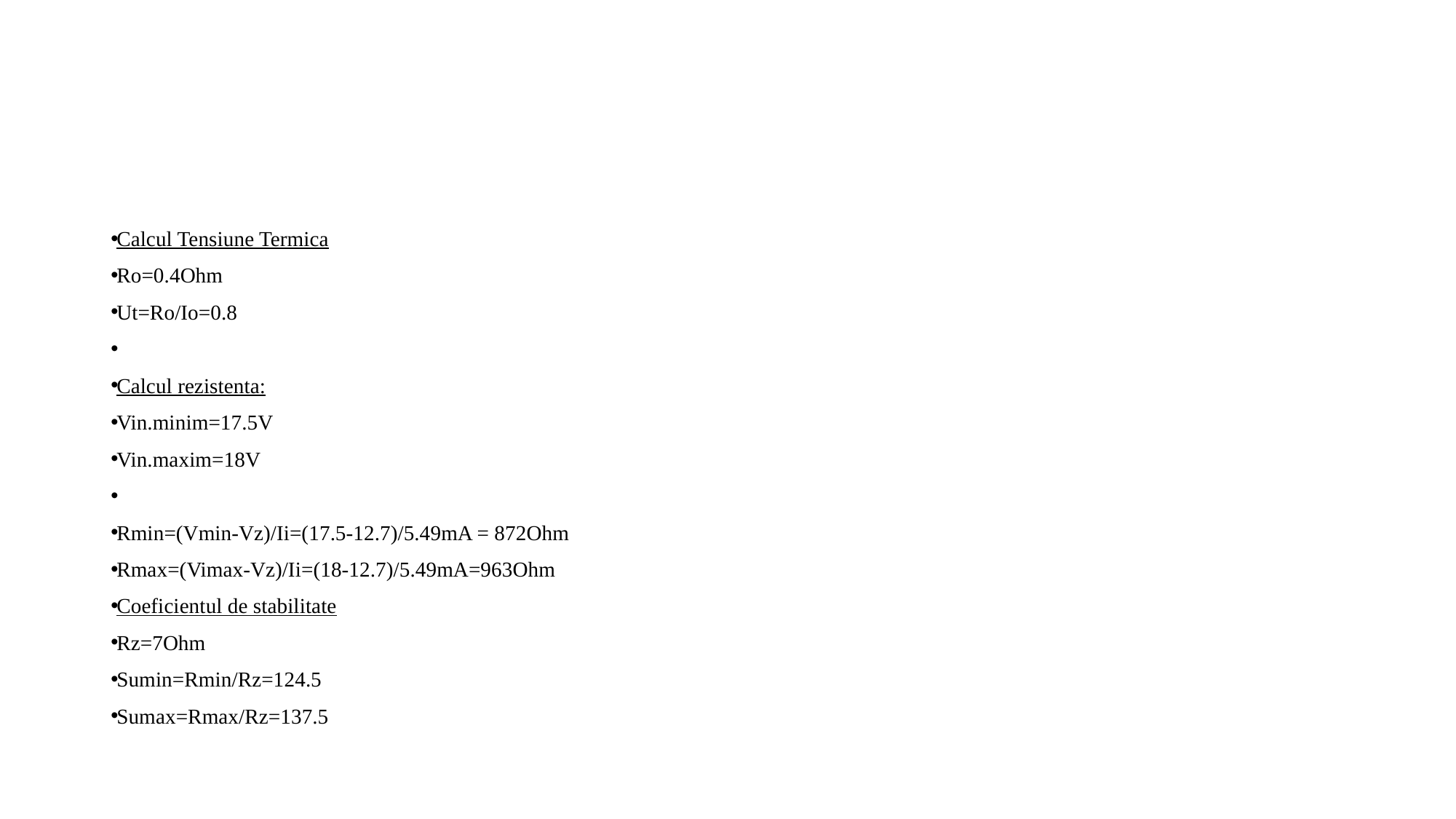

#
Calcul Tensiune Termica
Ro=0.4Ohm
Ut=Ro/Io=0.8

Calcul rezistenta:
Vin.minim=17.5V
Vin.maxim=18V

Rmin=(Vmin-Vz)/Ii=(17.5-12.7)/5.49mA = 872Ohm
Rmax=(Vimax-Vz)/Ii=(18-12.7)/5.49mA=963Ohm
Coeficientul de stabilitate
Rz=7Ohm
Sumin=Rmin/Rz=124.5
Sumax=Rmax/Rz=137.5